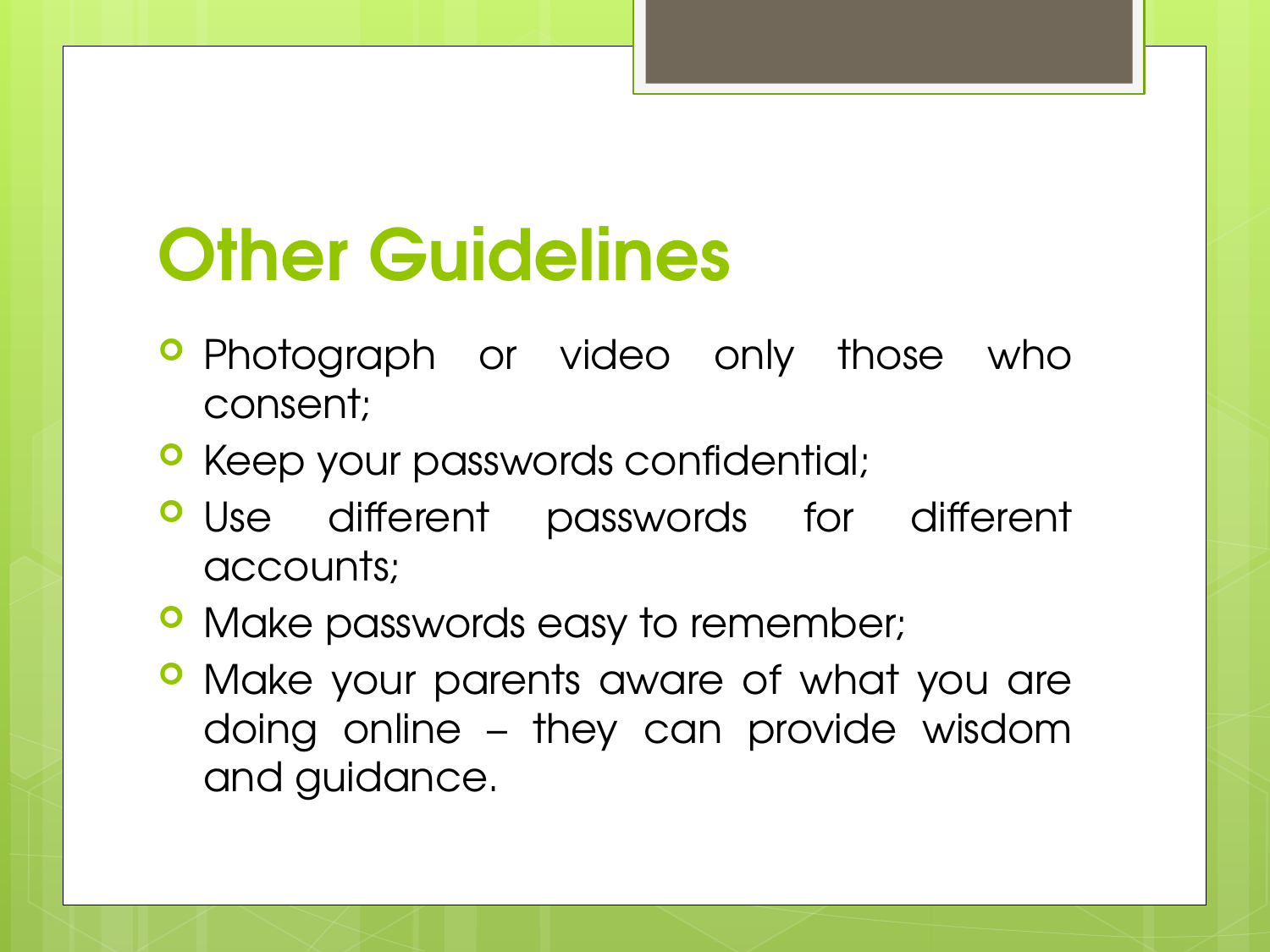

# Other Guidelines
Photograph or video only those who consent;
Keep your passwords confidential;
Use different passwords for different accounts;
Make passwords easy to remember;
Make your parents aware of what you are doing online – they can provide wisdom and guidance.